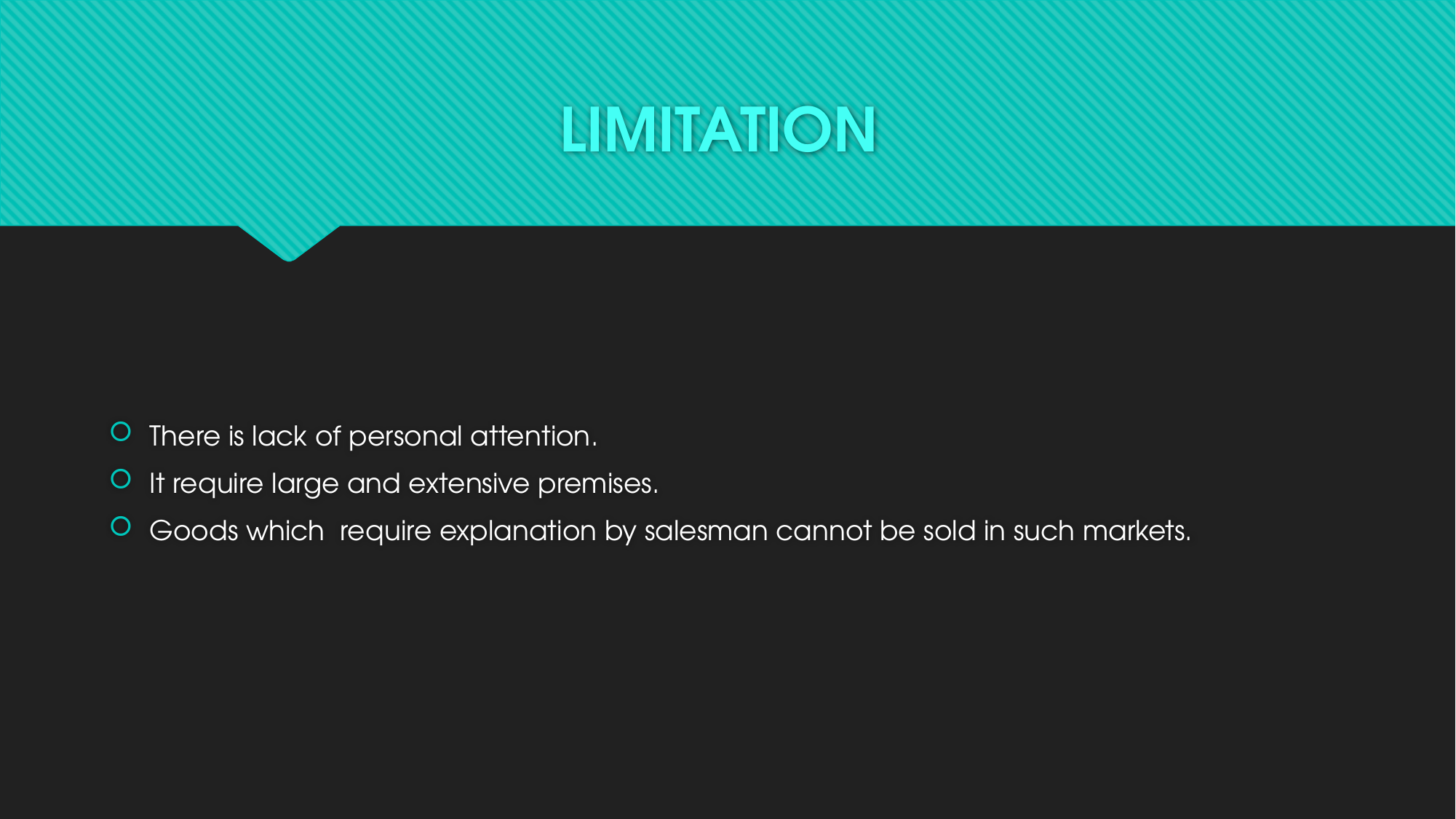

# LIMITATION
There is lack of personal attention.
It require large and extensive premises.
Goods which  require explanation by salesman cannot be sold in such markets.